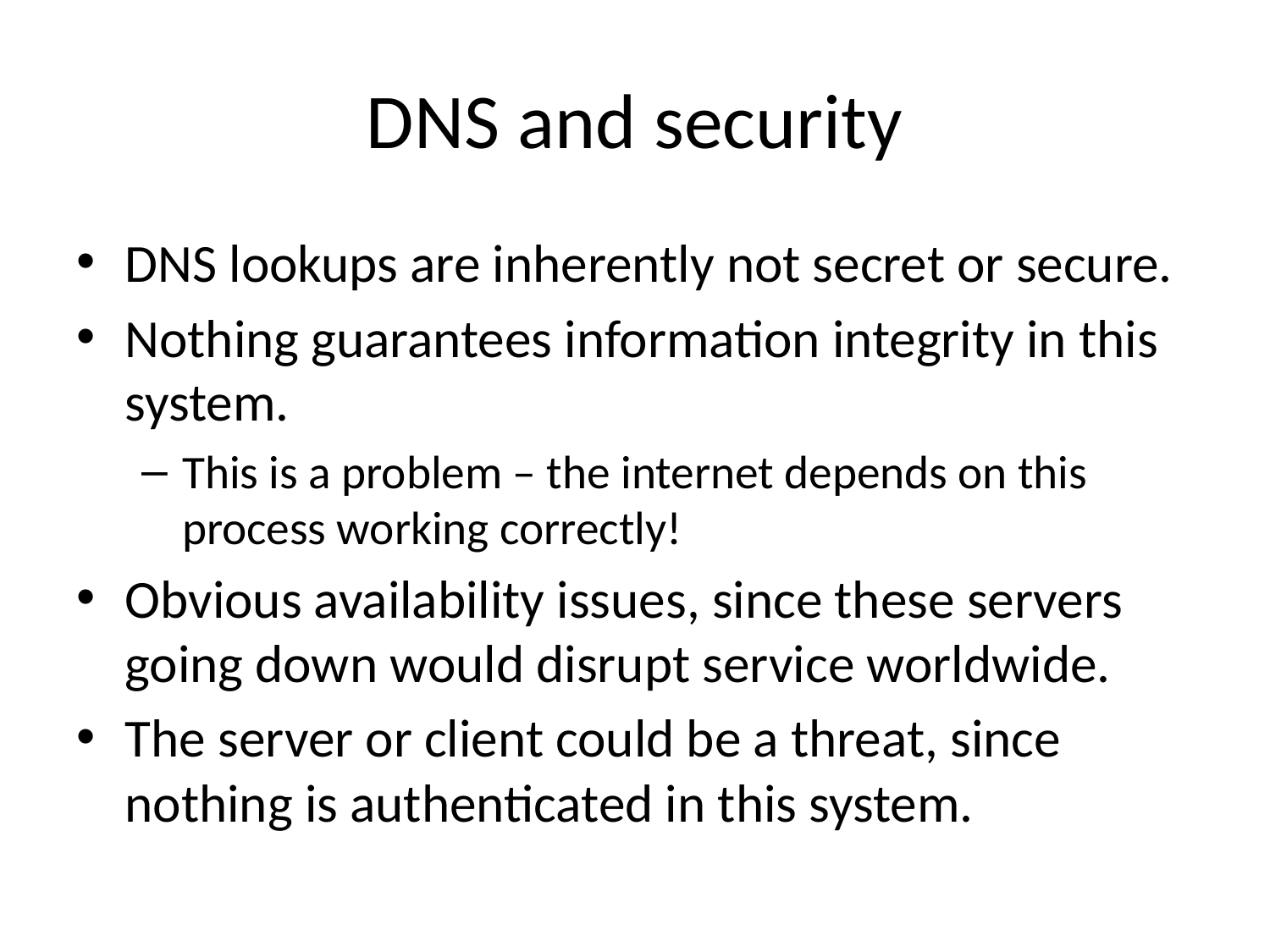

# DNS and security
DNS lookups are inherently not secret or secure.
Nothing guarantees information integrity in this system.
This is a problem – the internet depends on this process working correctly!
Obvious availability issues, since these servers going down would disrupt service worldwide.
The server or client could be a threat, since nothing is authenticated in this system.